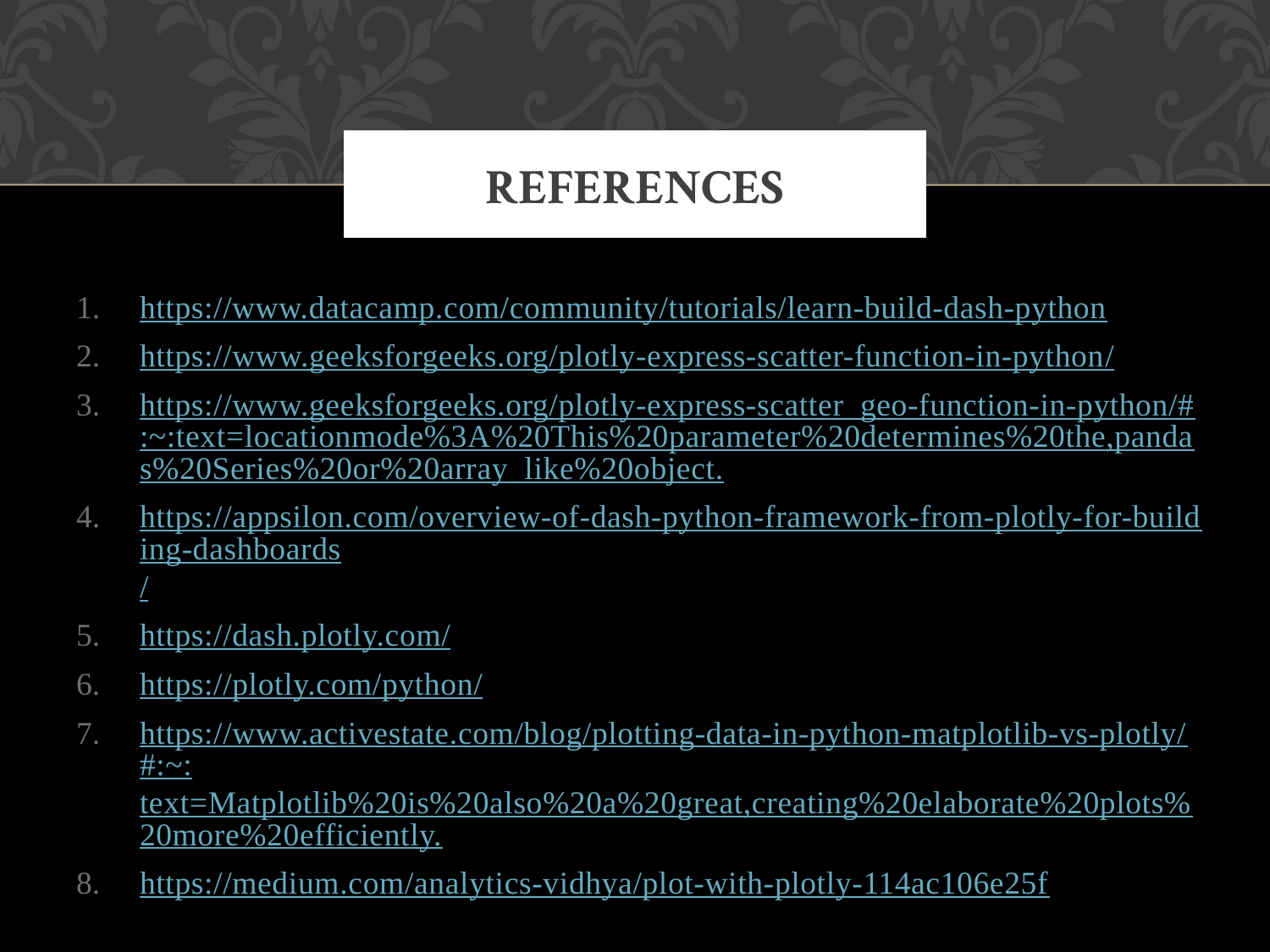

# References
https://www.datacamp.com/community/tutorials/learn-build-dash-python
https://www.geeksforgeeks.org/plotly-express-scatter-function-in-python/
https://www.geeksforgeeks.org/plotly-express-scatter_geo-function-in-python/#:~:text=locationmode%3A%20This%20parameter%20determines%20the,pandas%20Series%20or%20array_like%20object.
https://appsilon.com/overview-of-dash-python-framework-from-plotly-for-building-dashboards/
https://dash.plotly.com/
https://plotly.com/python/
https://www.activestate.com/blog/plotting-data-in-python-matplotlib-vs-plotly/#:~:text=Matplotlib%20is%20also%20a%20great,creating%20elaborate%20plots%20more%20efficiently.
https://medium.com/analytics-vidhya/plot-with-plotly-114ac106e25f